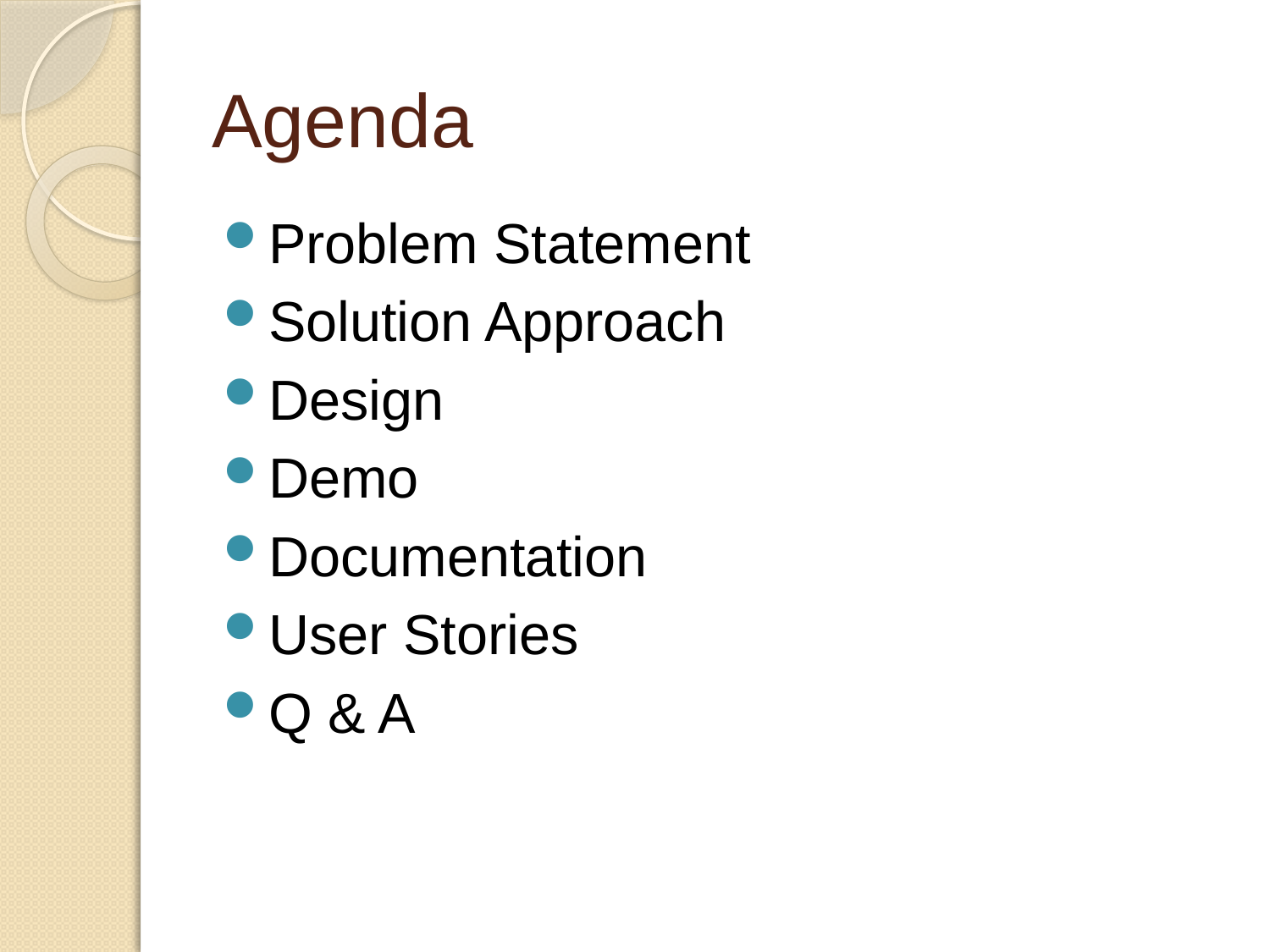

# Agenda
Problem Statement
Solution Approach
Design
Demo
Documentation
User Stories
Q & A